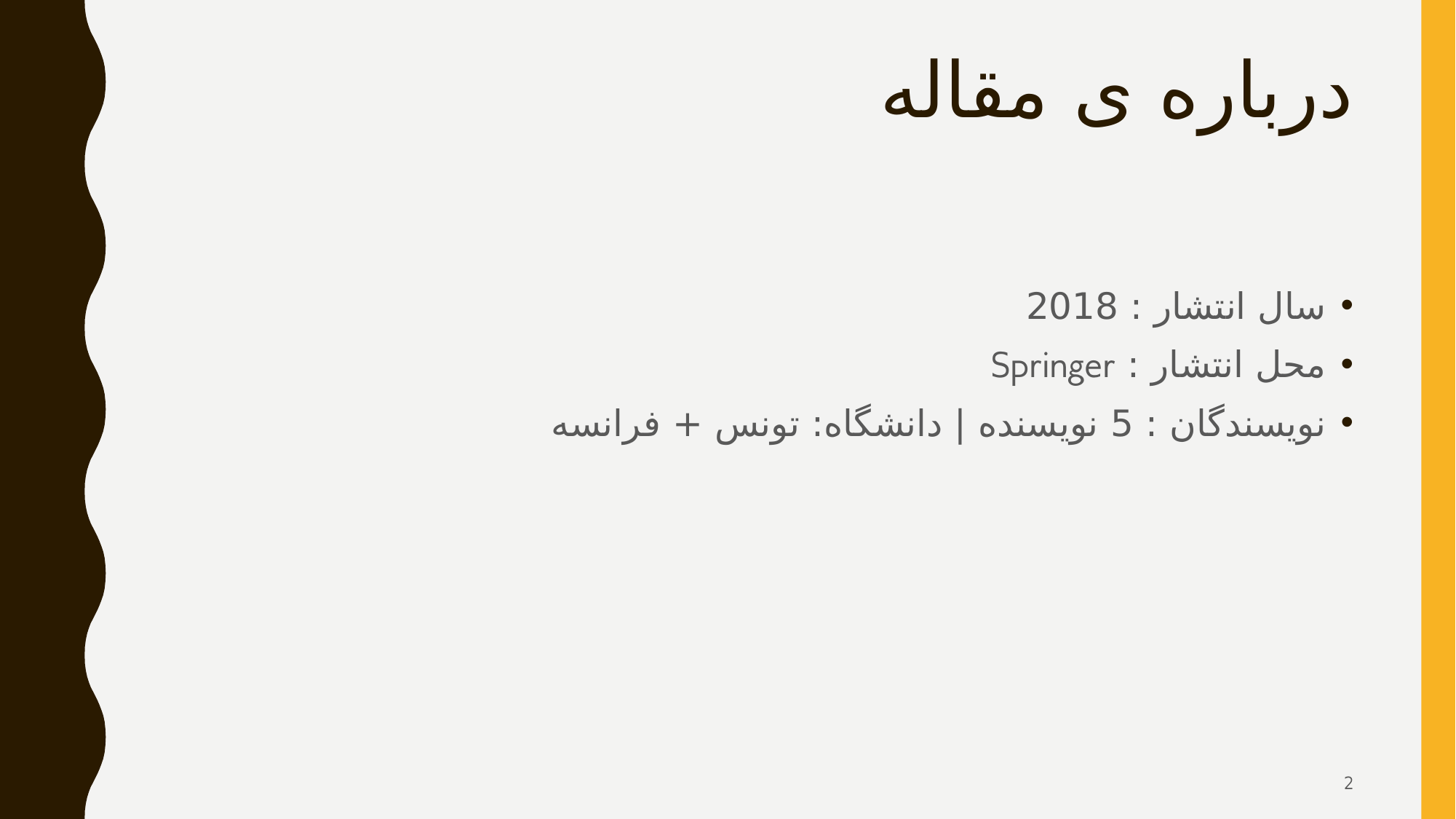

# درباره ی مقاله
سال انتشار : 2018
محل انتشار : Springer
نویسندگان : 5 نویسنده | دانشگاه: تونس + فرانسه

2